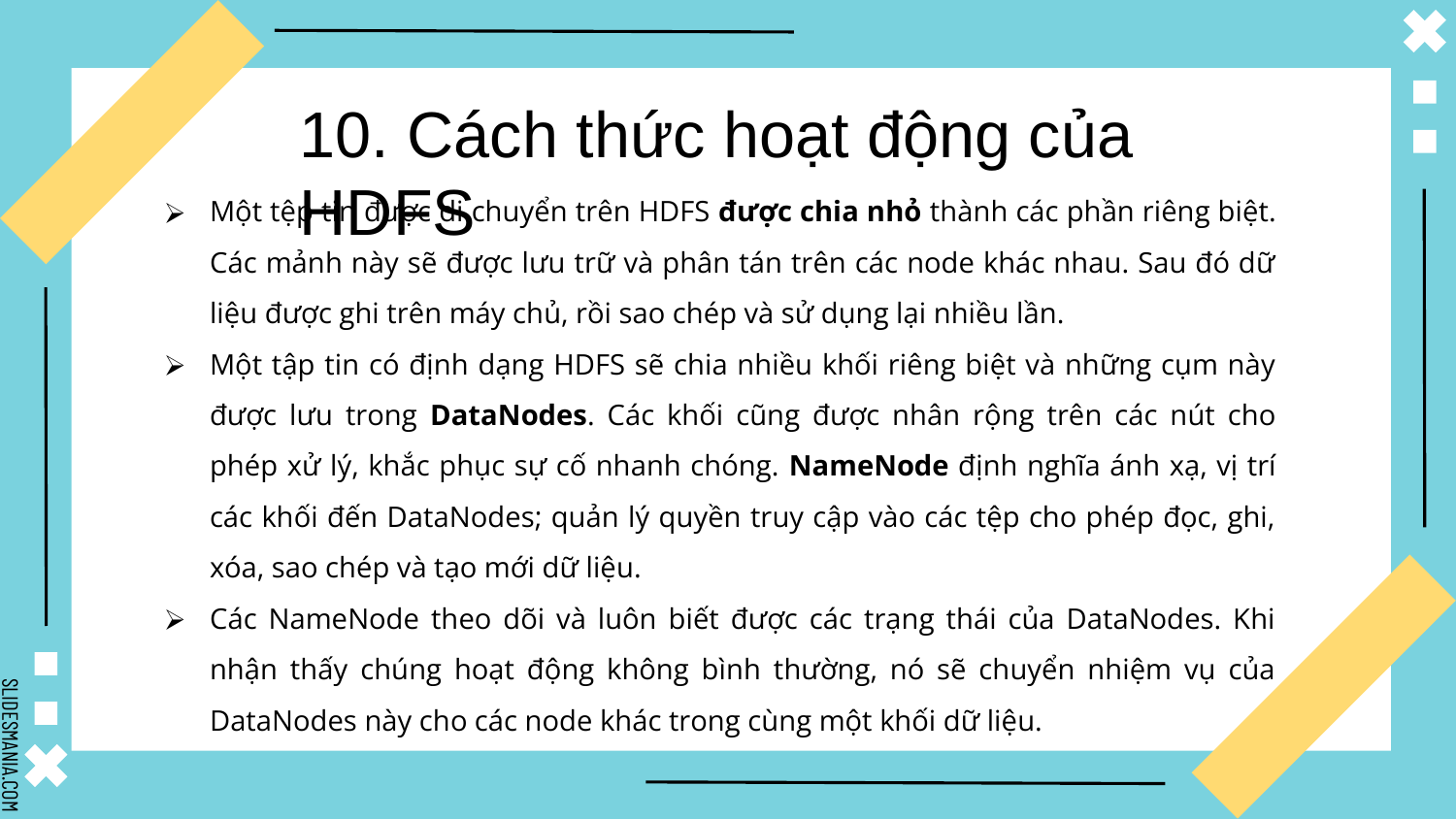

# 10. Cách thức hoạt động của HDFS
Một tệp tin được di chuyển trên HDFS được chia nhỏ thành các phần riêng biệt. Các mảnh này sẽ được lưu trữ và phân tán trên các node khác nhau. Sau đó dữ liệu được ghi trên máy chủ, rồi sao chép và sử dụng lại nhiều lần.
Một tập tin có định dạng HDFS sẽ chia nhiều khối riêng biệt và những cụm này được lưu trong DataNodes. Các khối cũng được nhân rộng trên các nút cho phép xử lý, khắc phục sự cố nhanh chóng. NameNode định nghĩa ánh xạ, vị trí các khối đến DataNodes; quản lý quyền truy cập vào các tệp cho phép đọc, ghi, xóa, sao chép và tạo mới dữ liệu.
Các NameNode theo dõi và luôn biết được các trạng thái của DataNodes. Khi nhận thấy chúng hoạt động không bình thường, nó sẽ chuyển nhiệm vụ của DataNodes này cho các node khác trong cùng một khối dữ liệu.